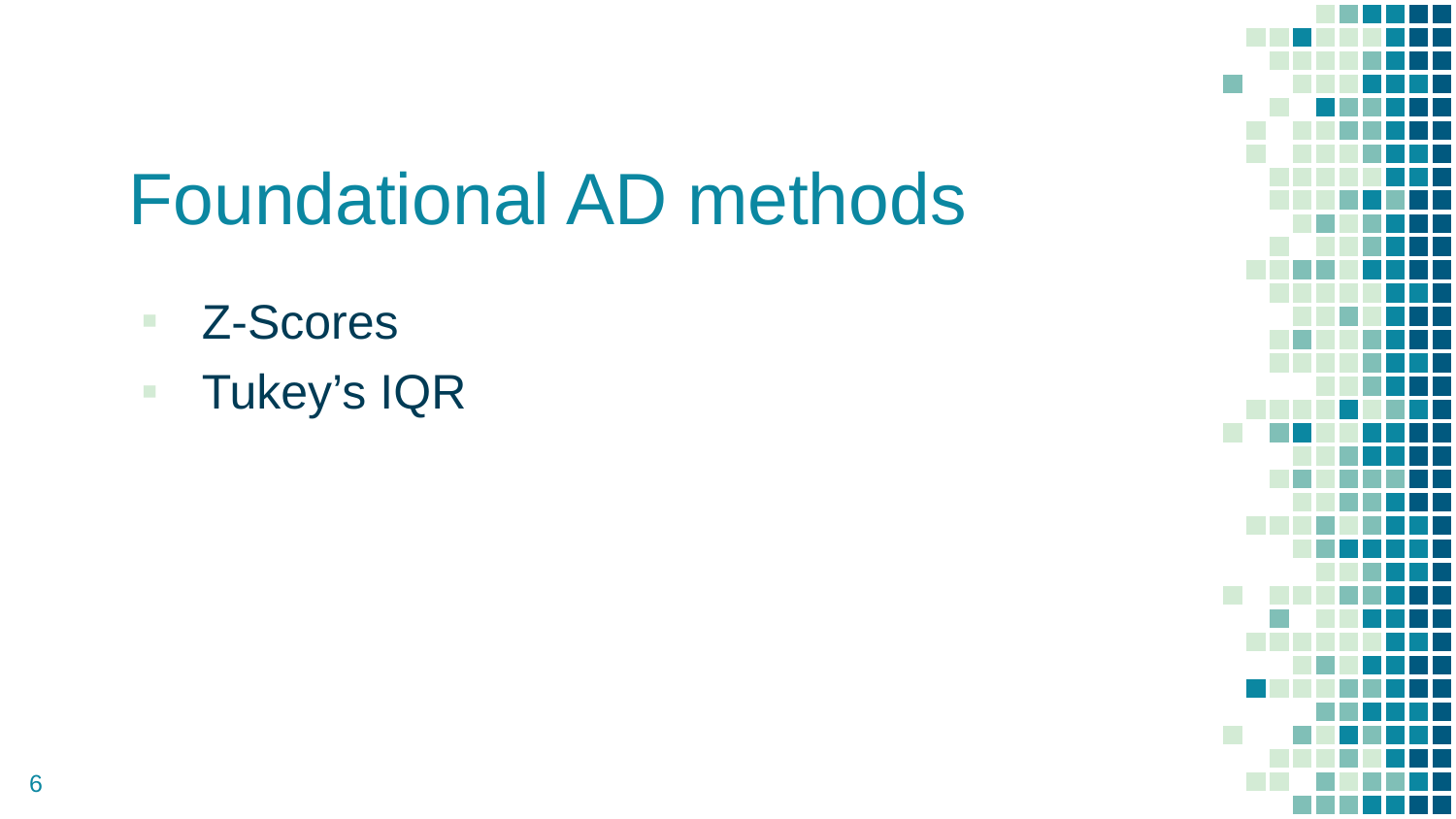

# Foundational AD methods
Z-Scores
Tukey’s IQR
6